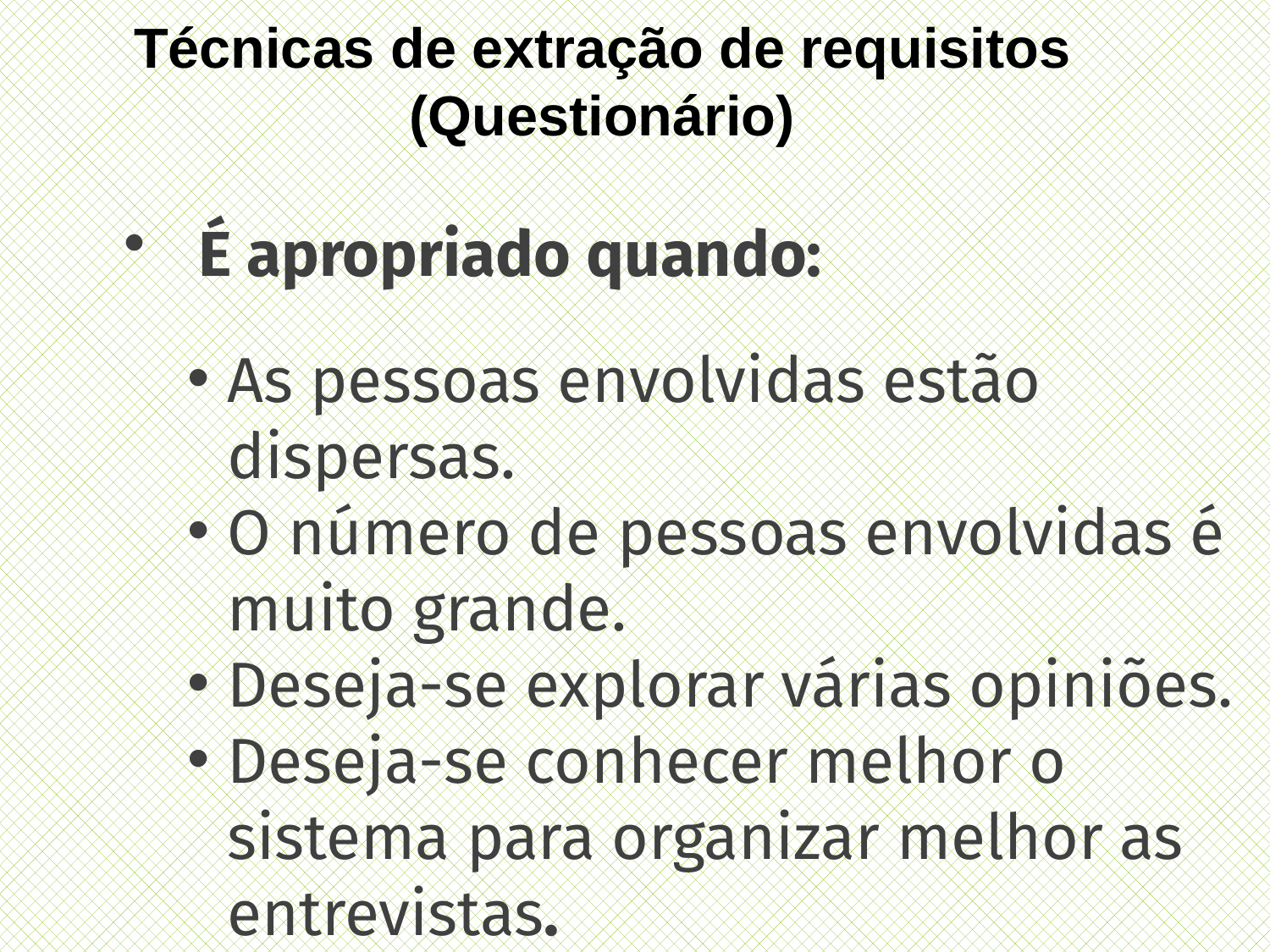

Técnicas de extração de requisitos
(Questionário)
É apropriado quando:

As pessoas envolvidas estão dispersas.
O número de pessoas envolvidas é muito grande.
Deseja-se explorar várias opiniões.
Deseja-se conhecer melhor o sistema para organizar melhor as entrevistas.

45